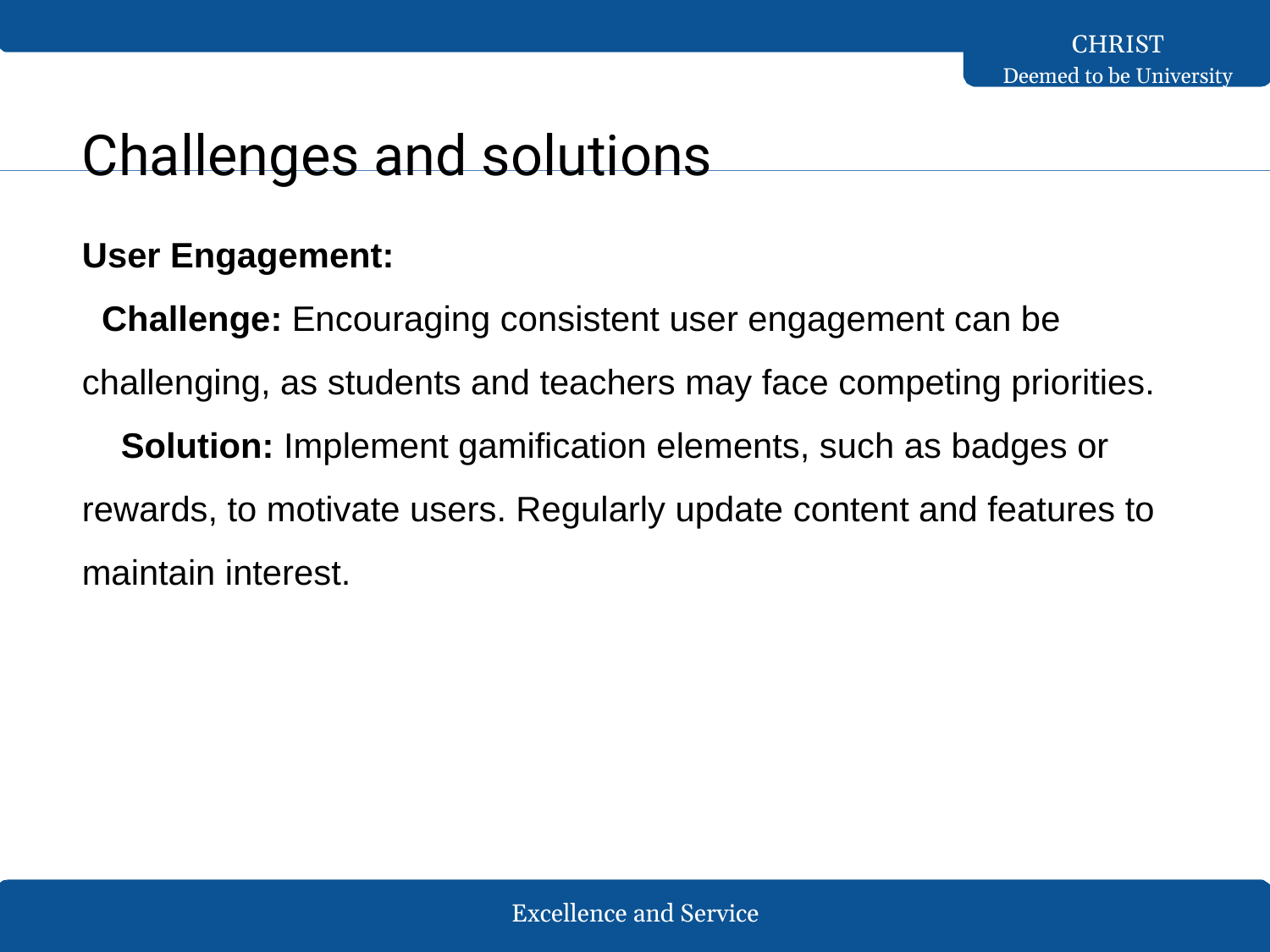

CHRIST
Deemed to be University
Challenges and solutions
User Engagement:
  Challenge: Encouraging consistent user engagement can be challenging, as students and teachers may face competing priorities.
    Solution: Implement gamification elements, such as badges or rewards, to motivate users. Regularly update content and features to maintain interest.

Excellence and Service